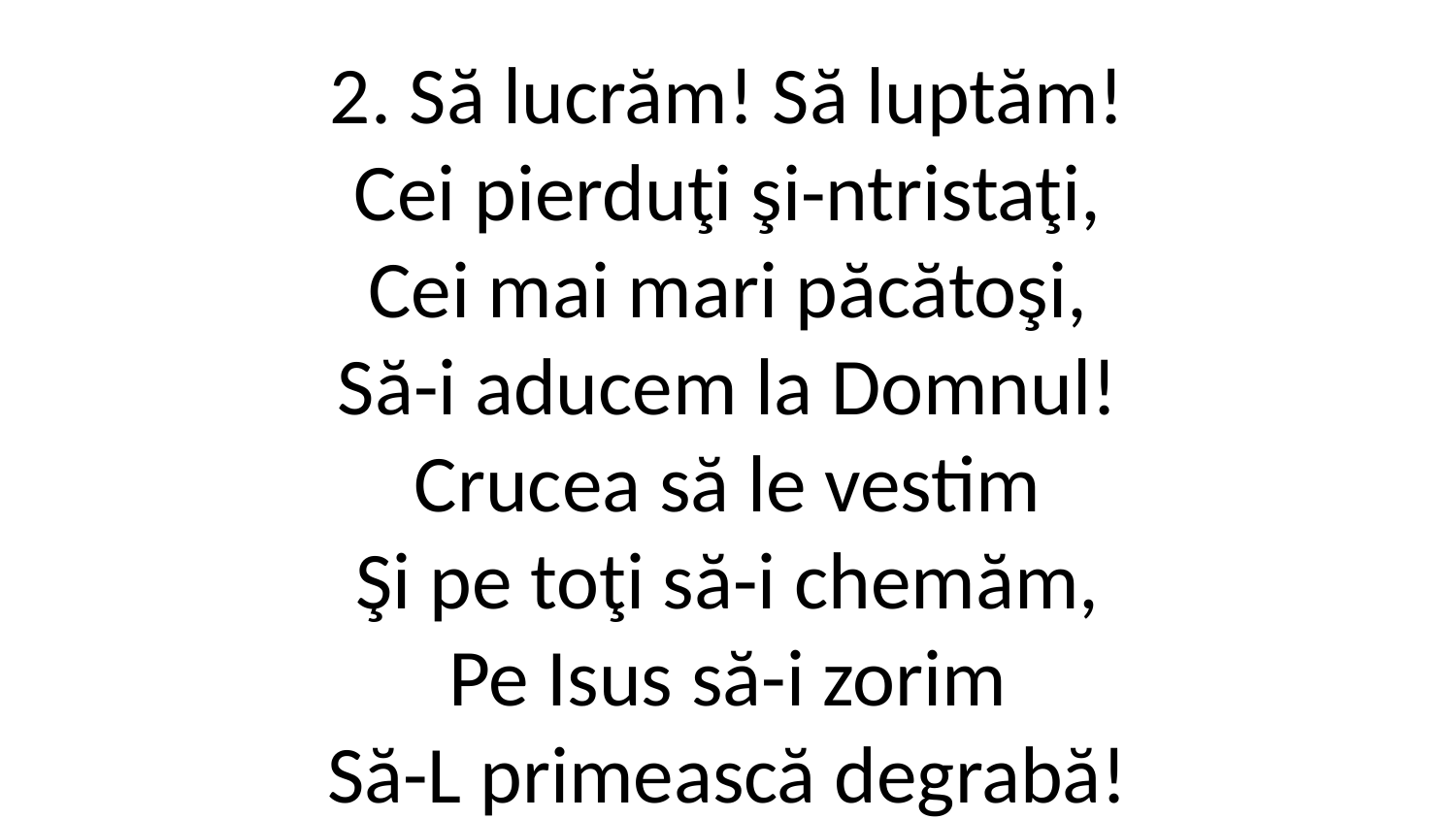

2. Să lucrăm! Să luptăm!
Cei pierduţi şi-ntristaţi,
Cei mai mari păcătoşi,
Să-i aducem la Domnul!
Crucea să le vestim
Şi pe toţi să-i chemăm,
Pe Isus să-i zorim
Să-L primească degrabă!